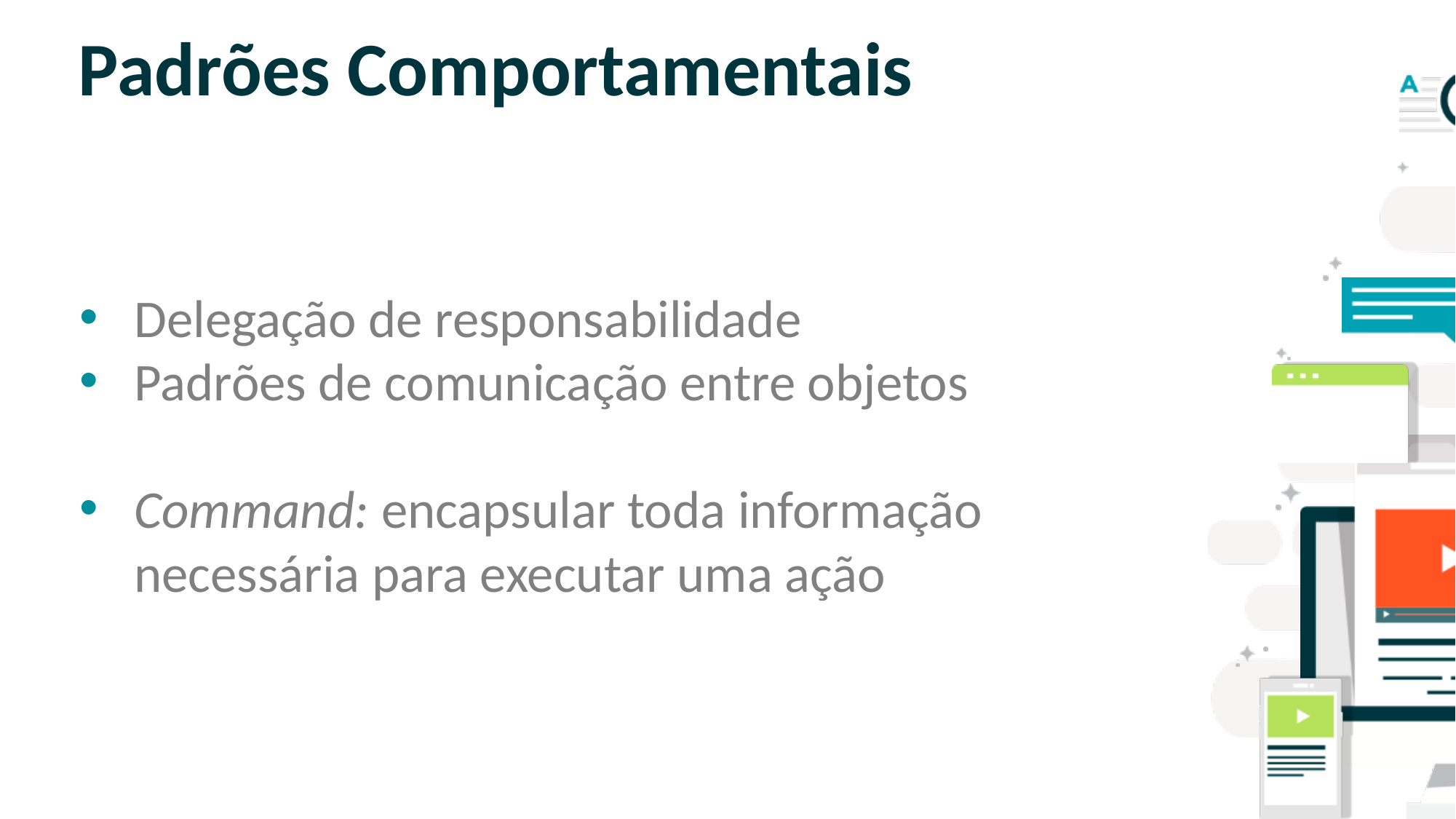

# Padrões Comportamentais
Delegação de responsabilidade
Padrões de comunicação entre objetos

Command: encapsular toda informação necessária para executar uma ação
SLIDE PARA TEXTO CORRIDO
OBS: NÃO É ACONSELHÁVEL COLOCAR
MUITO TEXTO NOS SLIDES